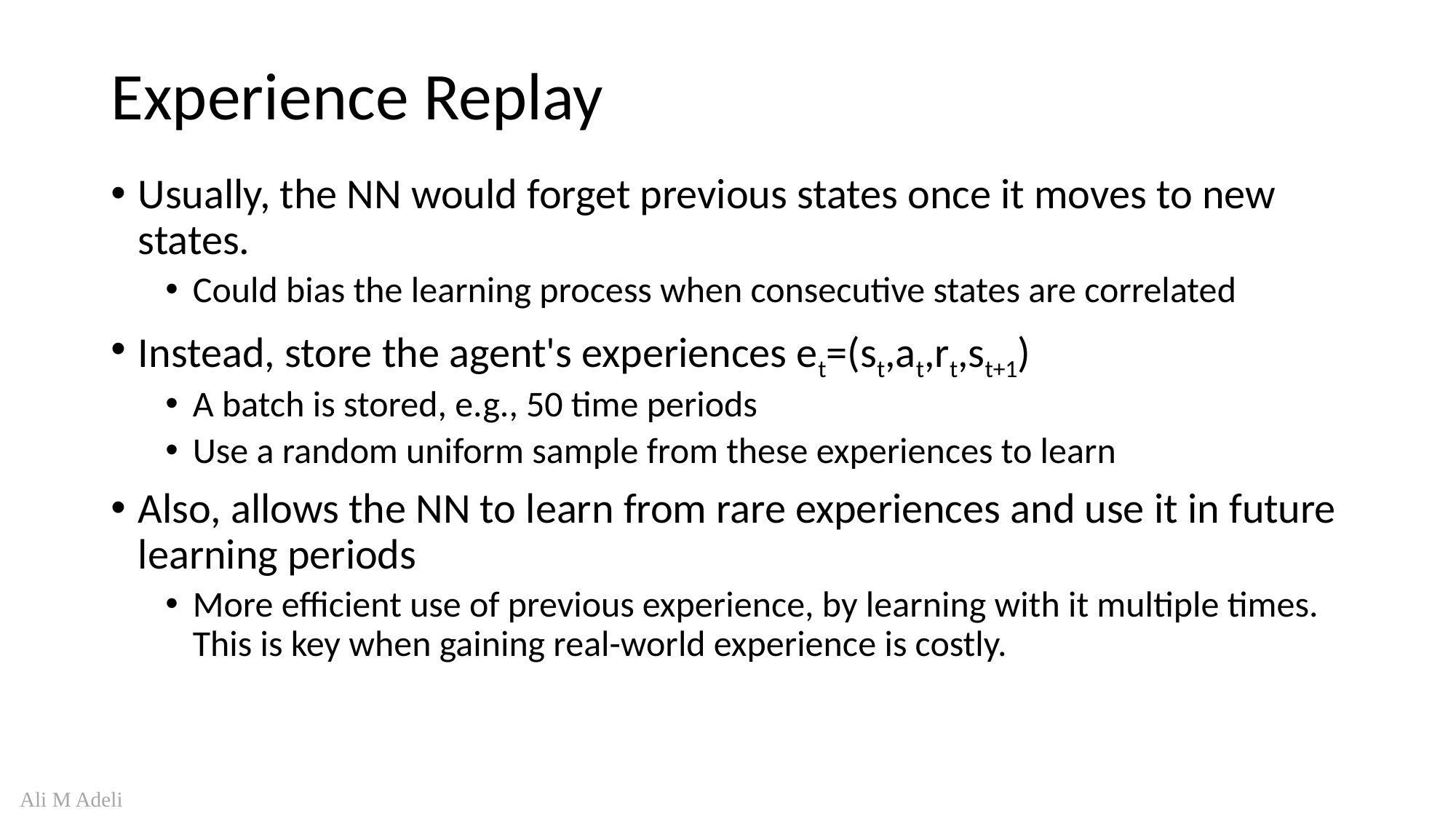

# Experience Replay
Usually, the NN would forget previous states once it moves to new states.
Could bias the learning process when consecutive states are correlated
Instead, store the agent's experiences et=(st,at,rt,st+1)
A batch is stored, e.g., 50 time periods
Use a random uniform sample from these experiences to learn
Also, allows the NN to learn from rare experiences and use it in future learning periods
More efficient use of previous experience, by learning with it multiple times. This is key when gaining real-world experience is costly.